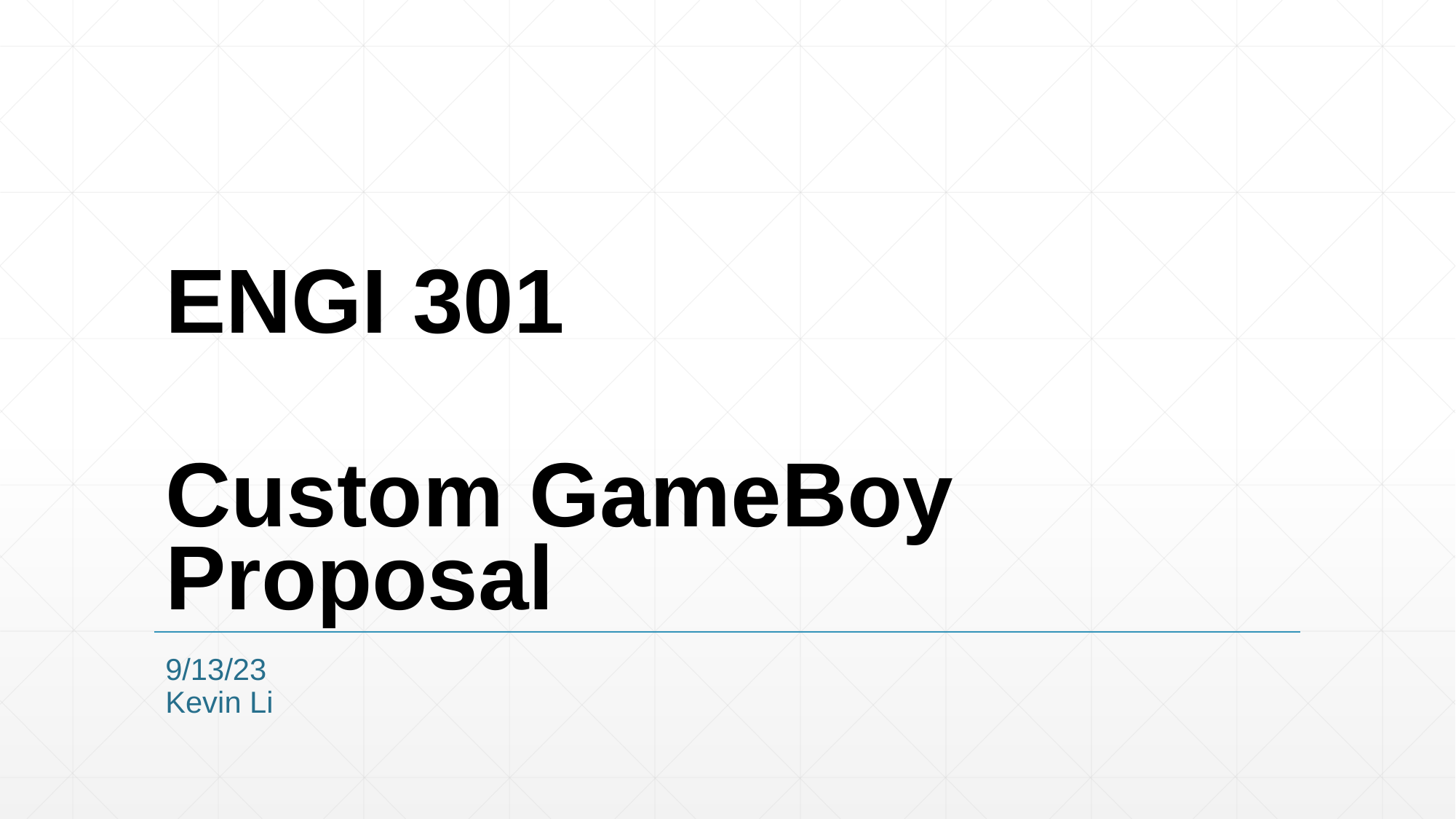

# ENGI 301 Custom GameBoy Proposal
9/13/23
Kevin Li